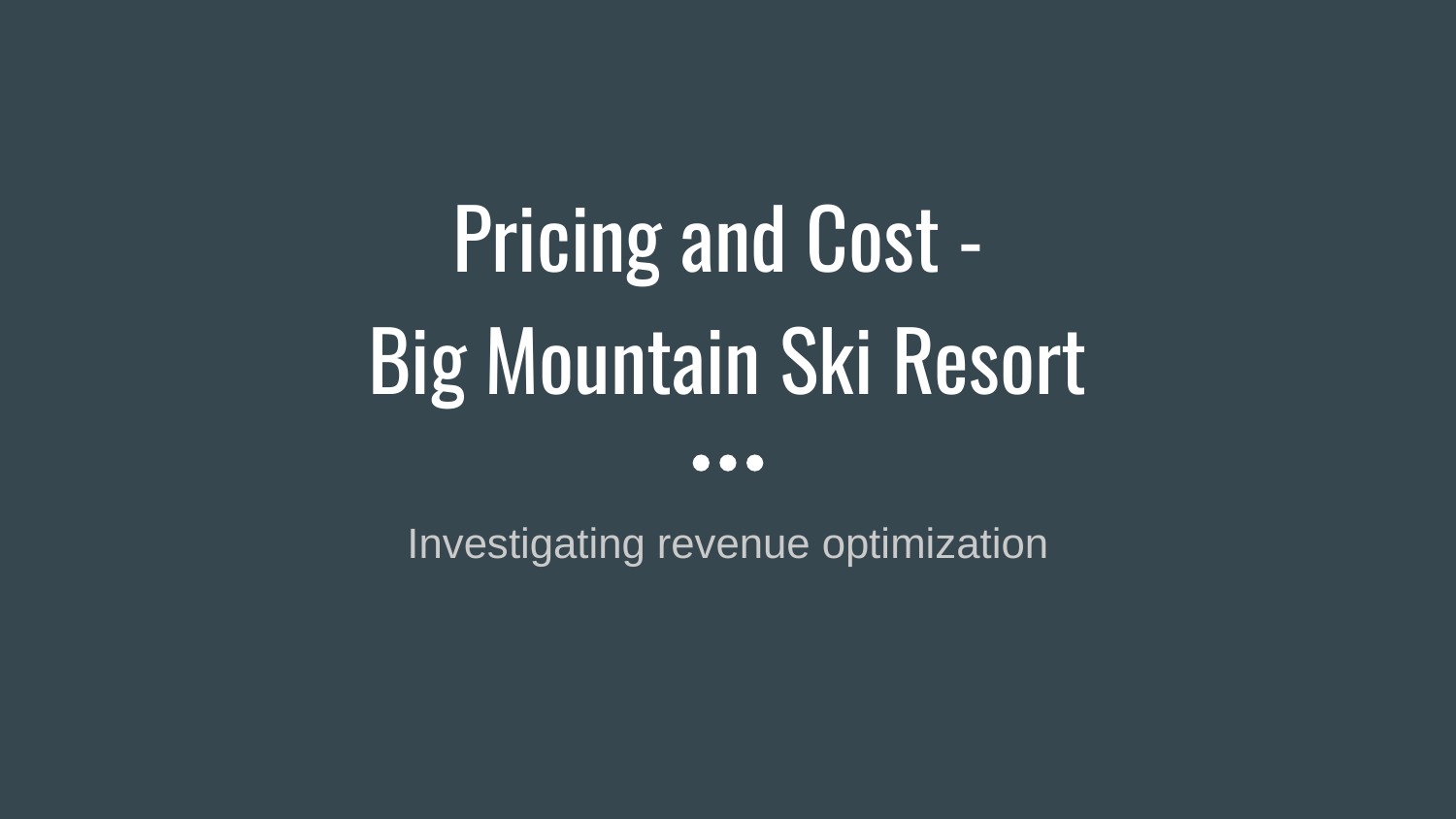

# Pricing and Cost -
Big Mountain Ski Resort
Investigating revenue optimization